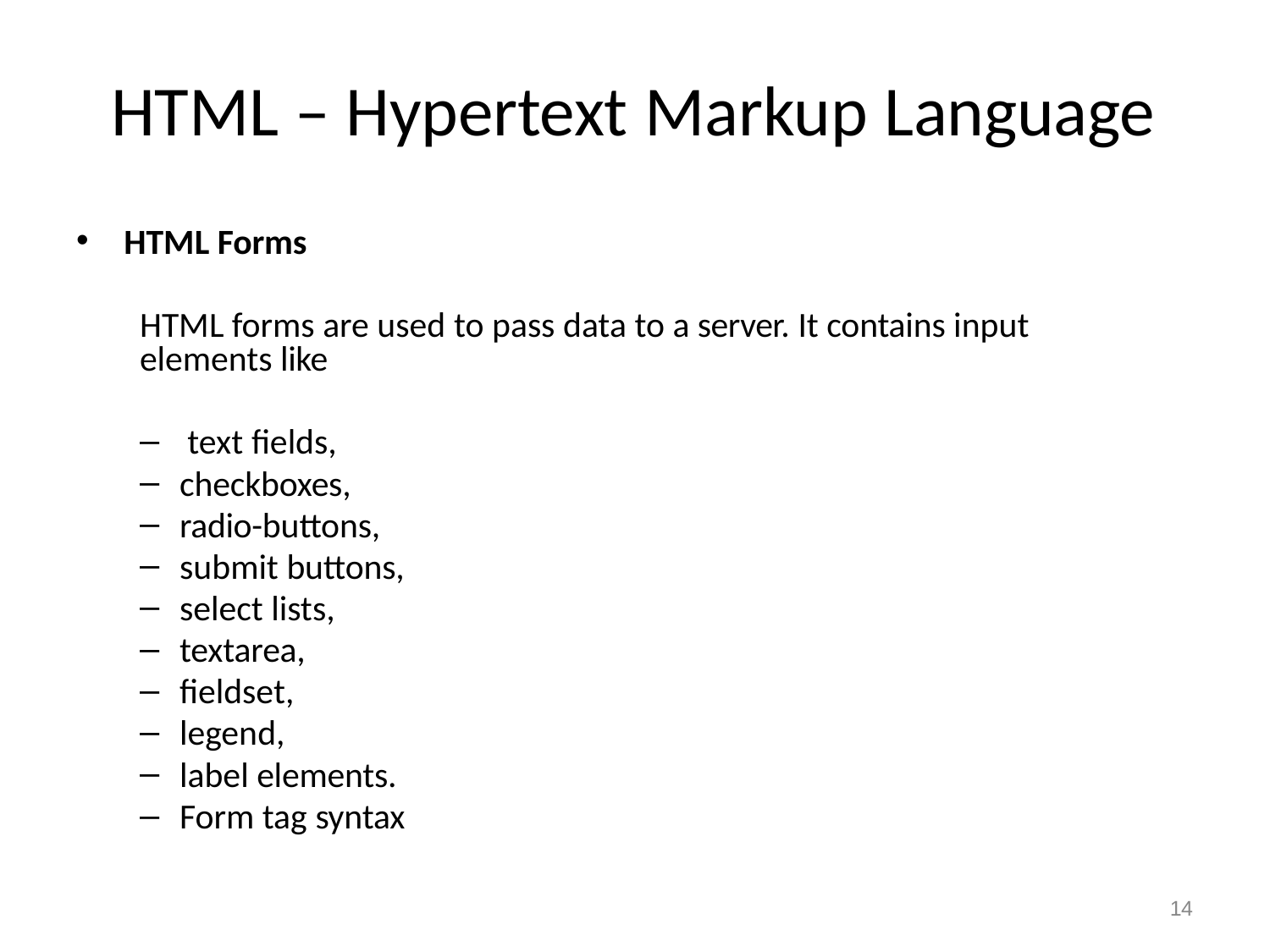

# HTML – Hypertext Markup Language
HTML Forms

HTML forms are used to pass data to a server. It contains input elements like

 text fields,
checkboxes,
radio-buttons,
submit buttons,
select lists,
textarea,
fieldset,
legend,
label elements.
Form tag syntax
14